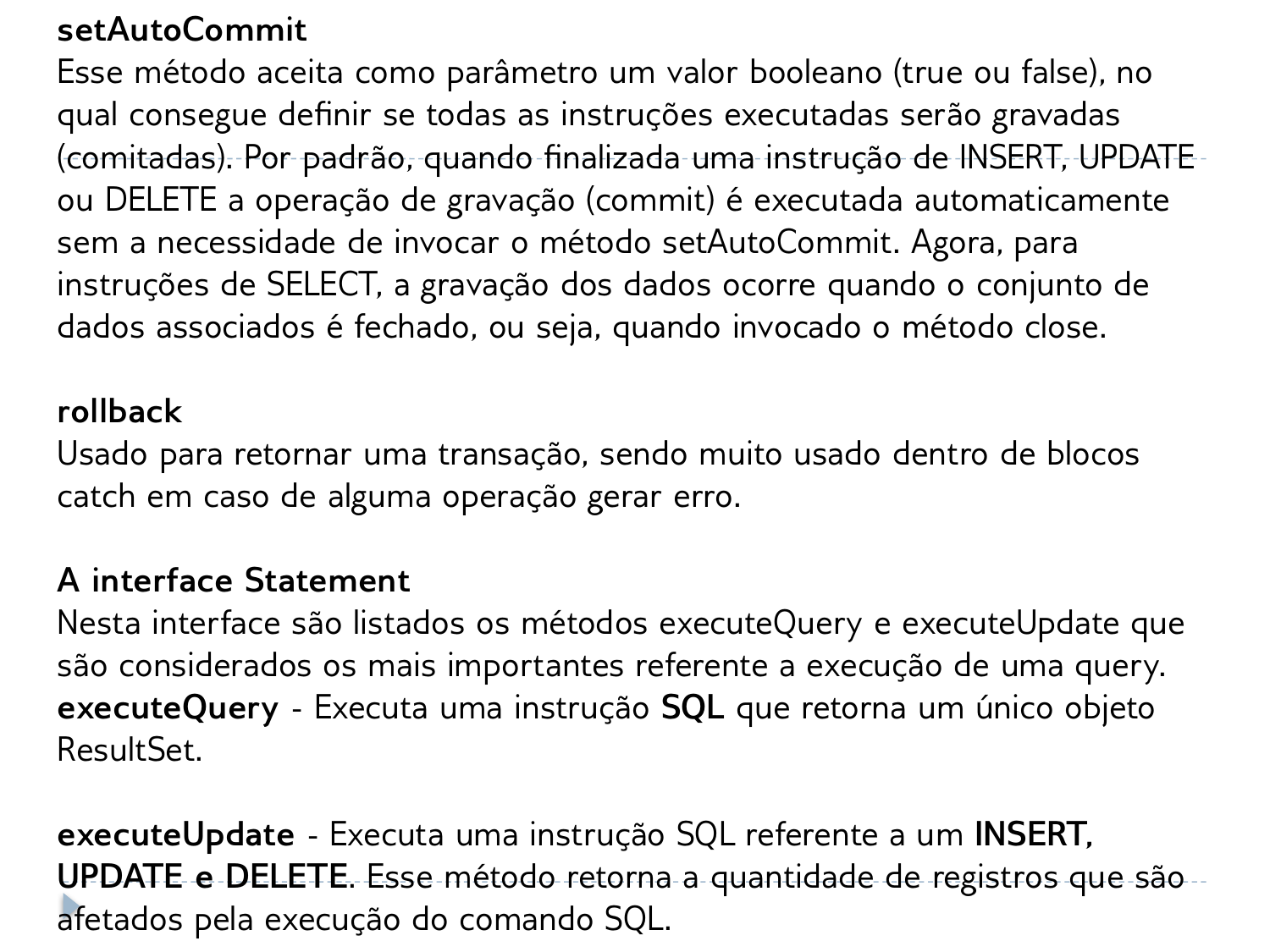

setAutoCommit
Esse método aceita como parâmetro um valor booleano (true ou false), no qual consegue definir se todas as instruções executadas serão gravadas (comitadas). Por padrão, quando finalizada uma instrução de INSERT, UPDATE ou DELETE a operação de gravação (commit) é executada automaticamente sem a necessidade de invocar o método setAutoCommit. Agora, para instruções de SELECT, a gravação dos dados ocorre quando o conjunto de dados associados é fechado, ou seja, quando invocado o método close.

rollback
Usado para retornar uma transação, sendo muito usado dentro de blocos catch em caso de alguma operação gerar erro.

A interface Statement
Nesta interface são listados os métodos executeQuery e executeUpdate que são considerados os mais importantes referente a execução de uma query.
executeQuery - Executa uma instrução SQL que retorna um único objeto ResultSet.

executeUpdate - Executa uma instrução SQL referente a um INSERT, UPDATE e DELETE. Esse método retorna a quantidade de registros que são afetados pela execução do comando SQL.